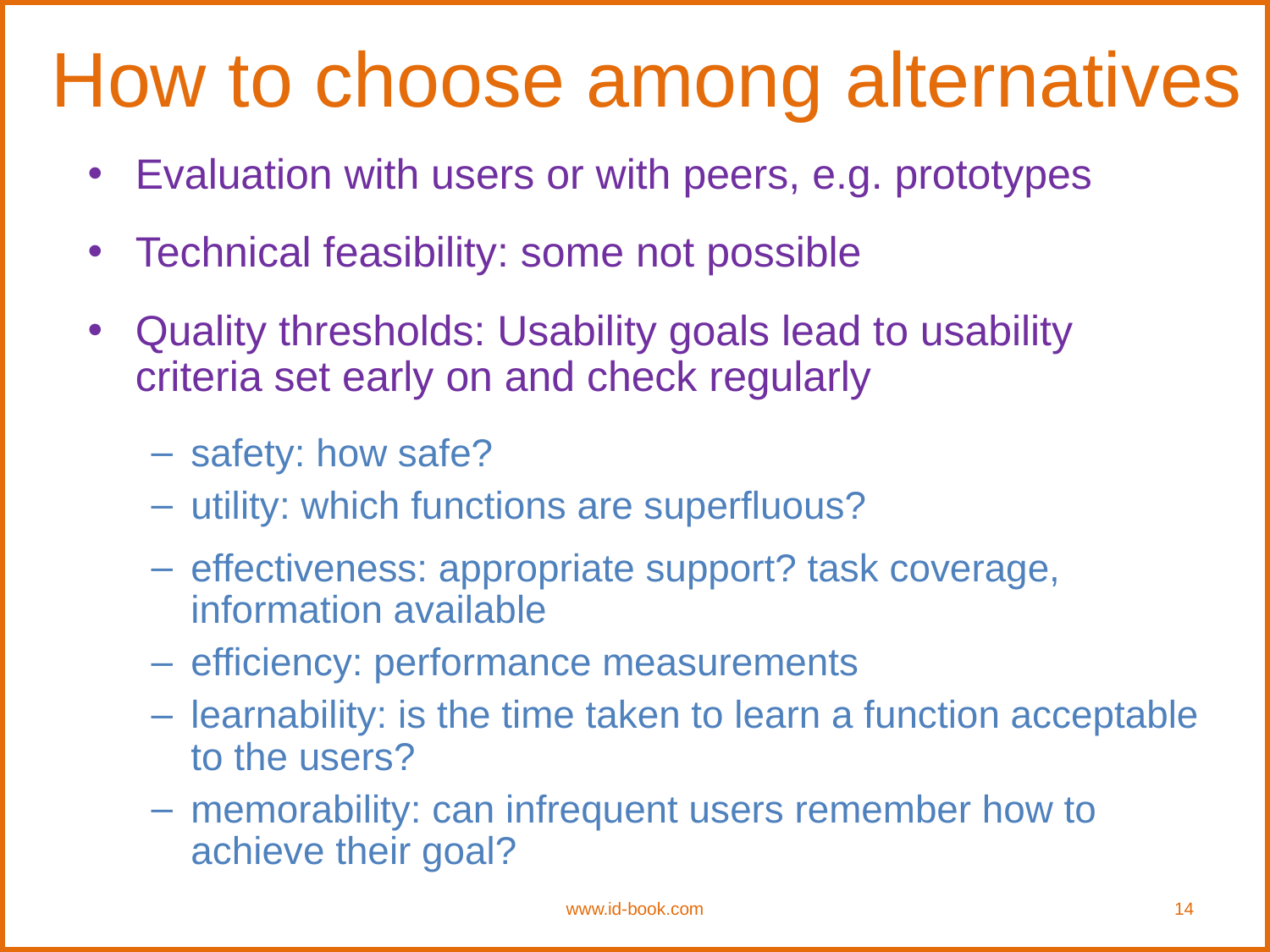

# How to choose among alternatives
Evaluation with users or with peers, e.g. prototypes

Technical feasibility: some not possible

Quality thresholds: Usability goals lead to usability criteria set early on and check regularly

safety: how safe?
utility: which functions are superfluous?
effectiveness: appropriate support? task coverage, information available
efficiency: performance measurements
learnability: is the time taken to learn a function acceptable to the users?
memorability: can infrequent users remember how to achieve their goal?
www.id-book.com
14